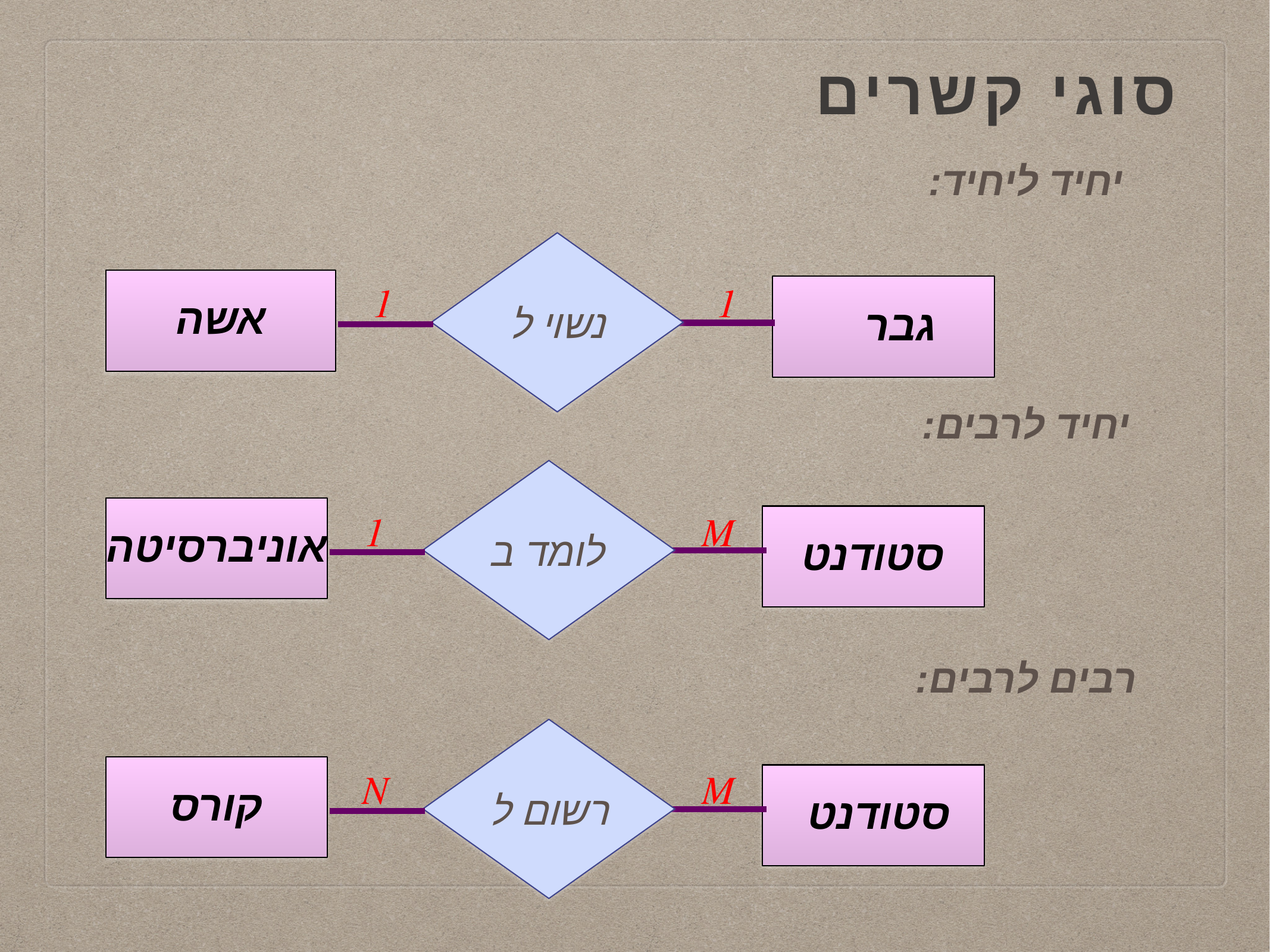

# סוגי קשרים
יחיד ליחיד:

נשוי ל

אשה
1
1

גבר

יחיד לרבים:

לומד ב

אוניברסיטה
1
M

סטודנט

רבים לרבים:

רשום ל

קורס
N
M

סטודנט